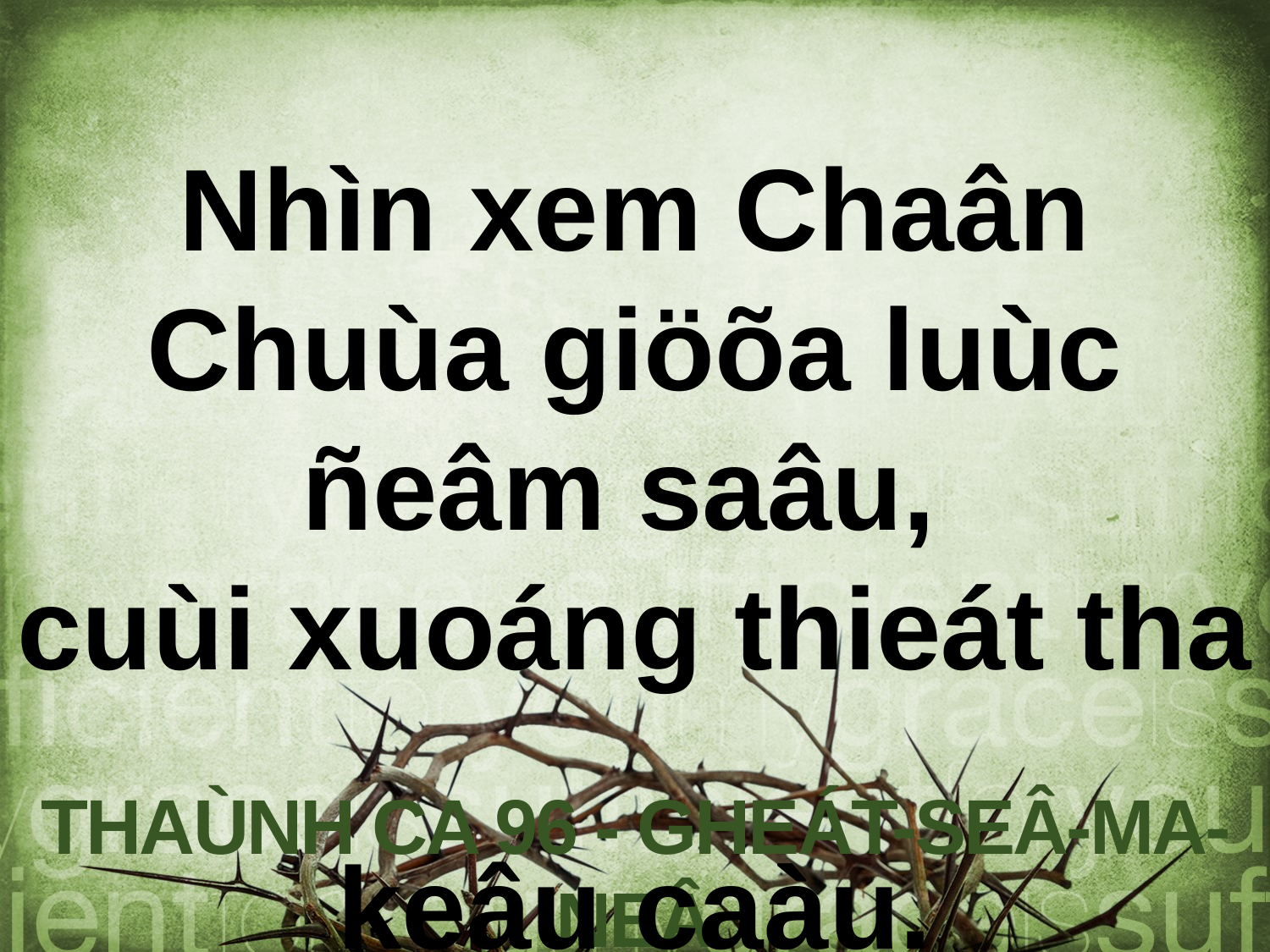

Nhìn xem Chaân Chuùa giöõa luùc ñeâm saâu,
cuùi xuoáng thieát tha
keâu caàu.
THAÙNH CA 96 - GHEÁT-SEÂ-MA-NEÂ